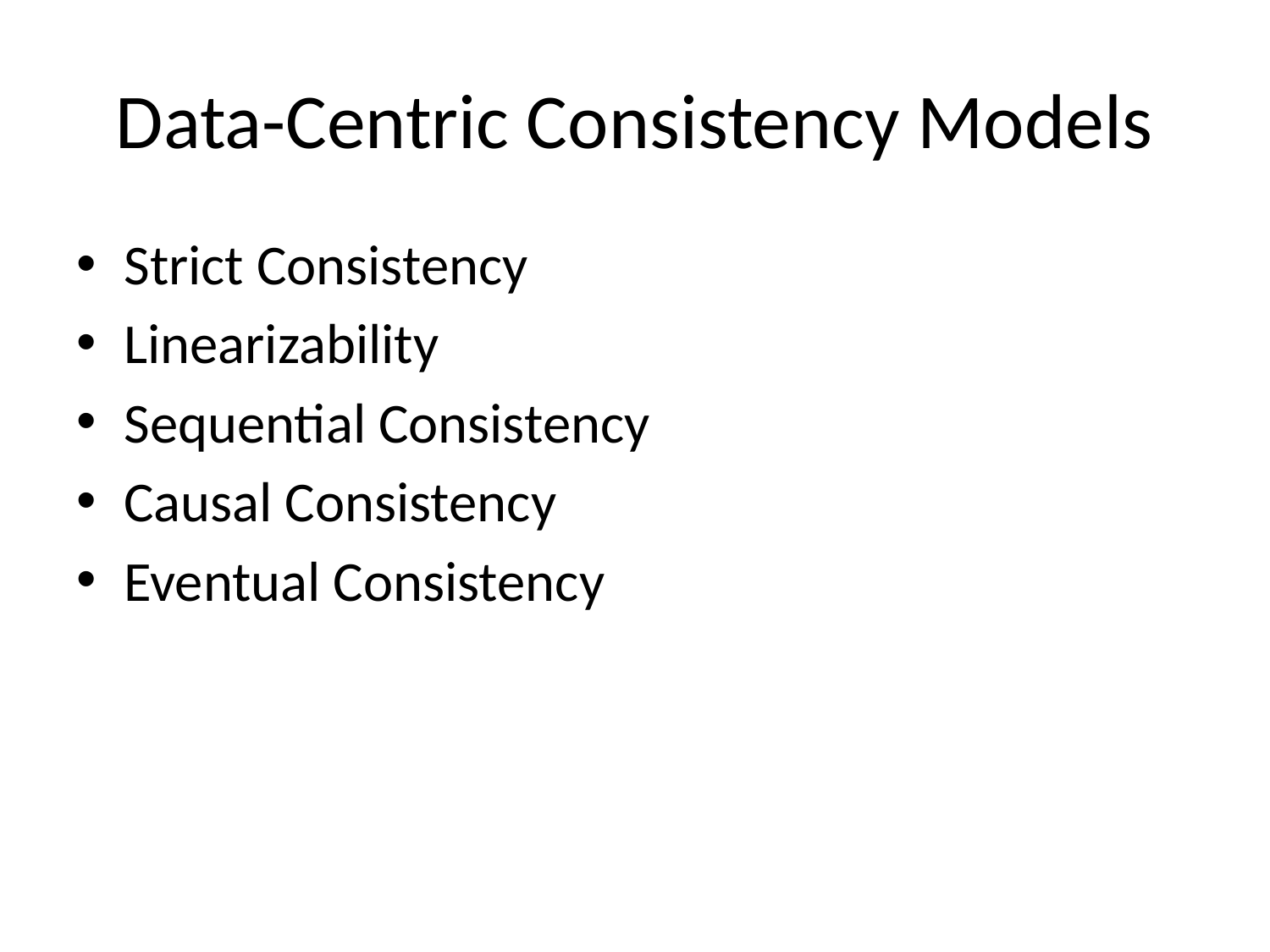

# Data-Centric Consistency Models
Strict Consistency
Linearizability
Sequential Consistency
Causal Consistency
Eventual Consistency